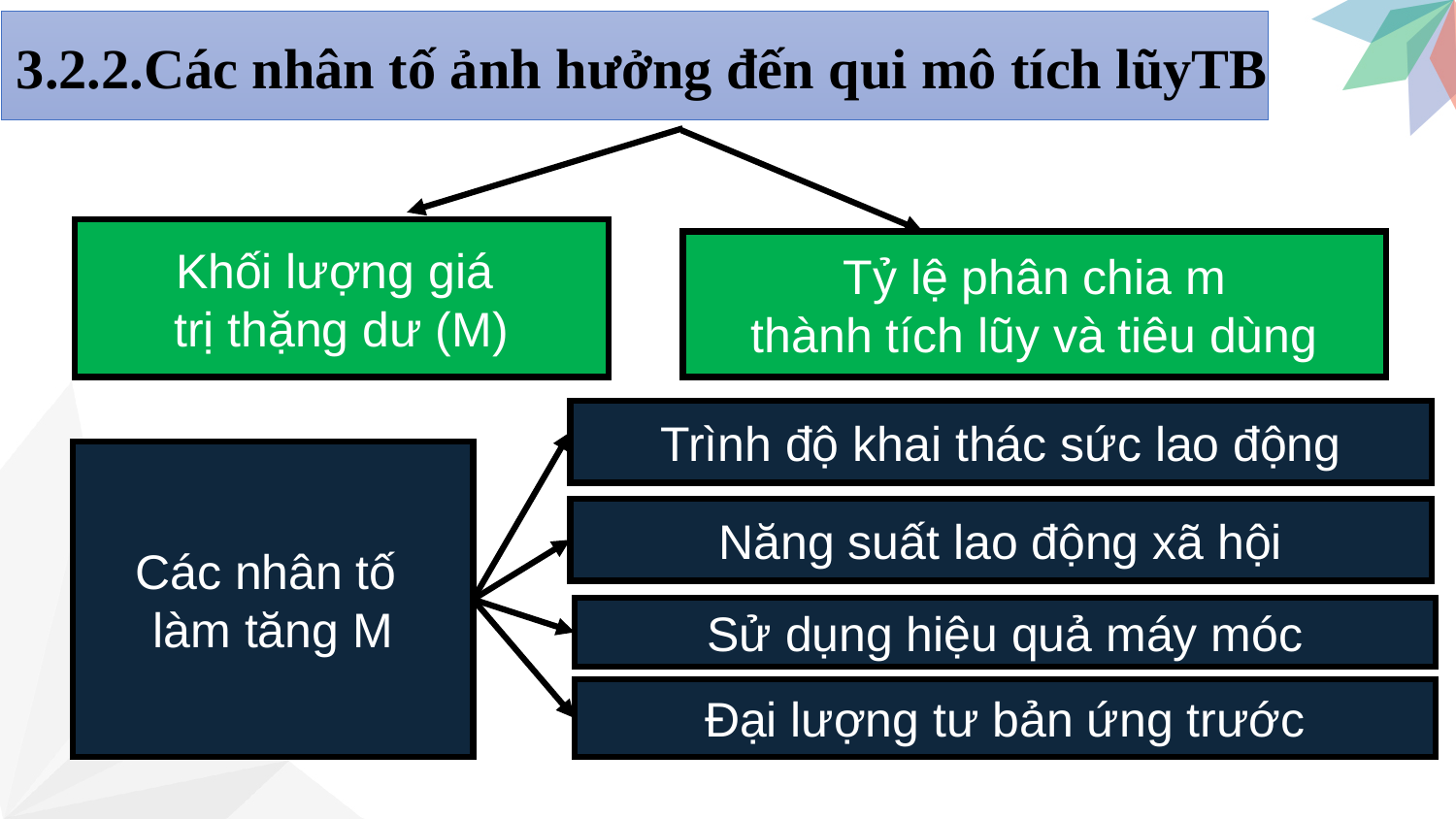

3.2.2.Các nhân tố ảnh hưởng đến qui mô tích lũyTB
Khối lượng giá
trị thặng dư (M)
Tỷ lệ phân chia m
thành tích lũy và tiêu dùng
Trình độ khai thác sức lao động
Trình độ khai thác sức lao động
Các nhân tố
làm tăng M
Năng suất lao động xã hội
Sử dụng hiệu quả máy móc
Đại lượng tư bản ứng trước